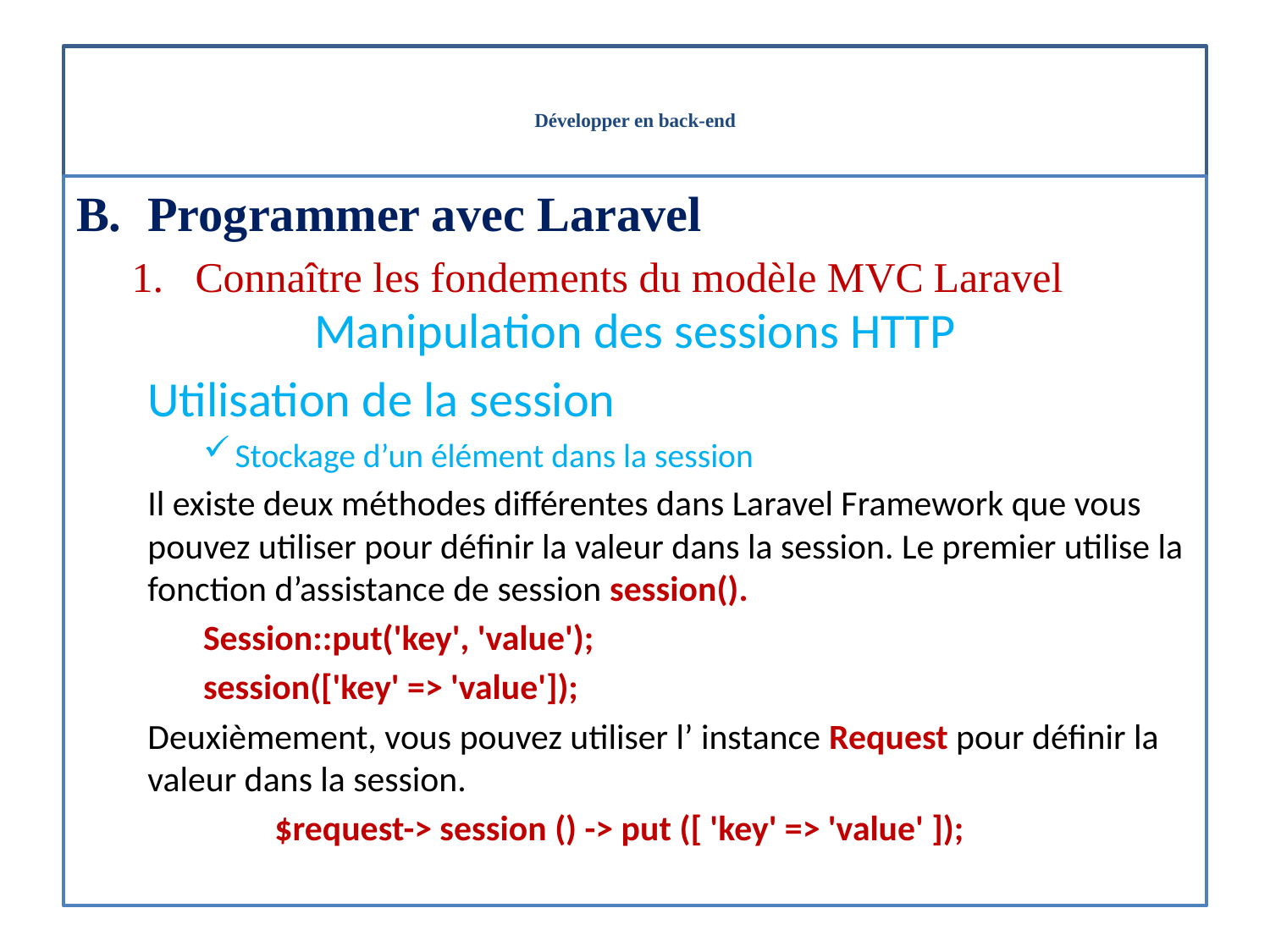

# Développer en back-end
Programmer avec Laravel
Connaître les fondements du modèle MVC Laravel
Manipulation des sessions HTTP
Utilisation de la session
Stockage d’un élément dans la session
Il existe deux méthodes différentes dans Laravel Framework que vous pouvez utiliser pour définir la valeur dans la session. Le premier utilise la fonction d’assistance de session session().
Session::put('key', 'value');
session(['key' => 'value']);
Deuxièmement, vous pouvez utiliser l’ instance Request pour définir la valeur dans la session.
	$request-> session () -> put ([ 'key' => 'value' ]);